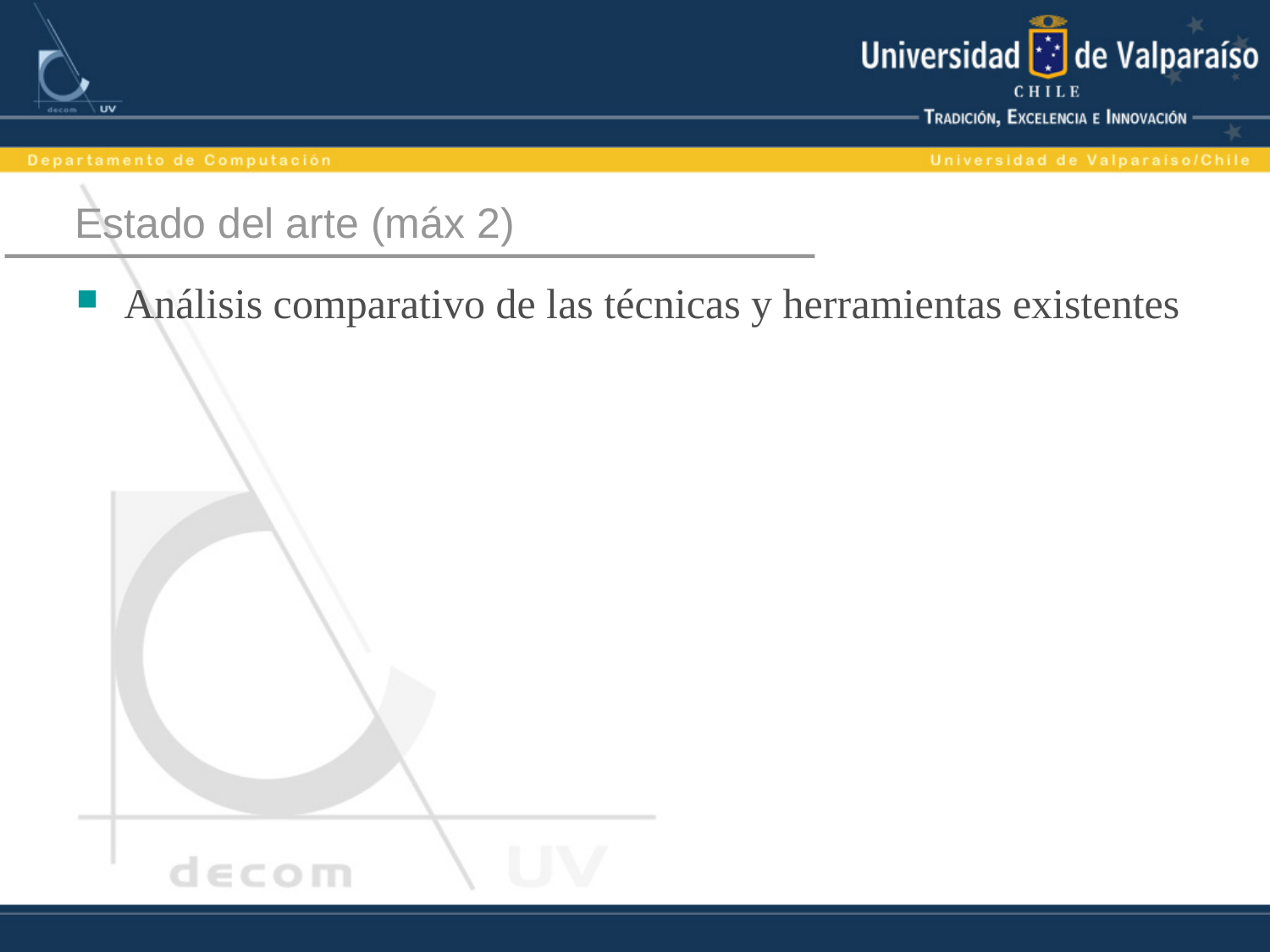

# Estado del arte (máx 2)
Análisis comparativo de las técnicas y herramientas existentes